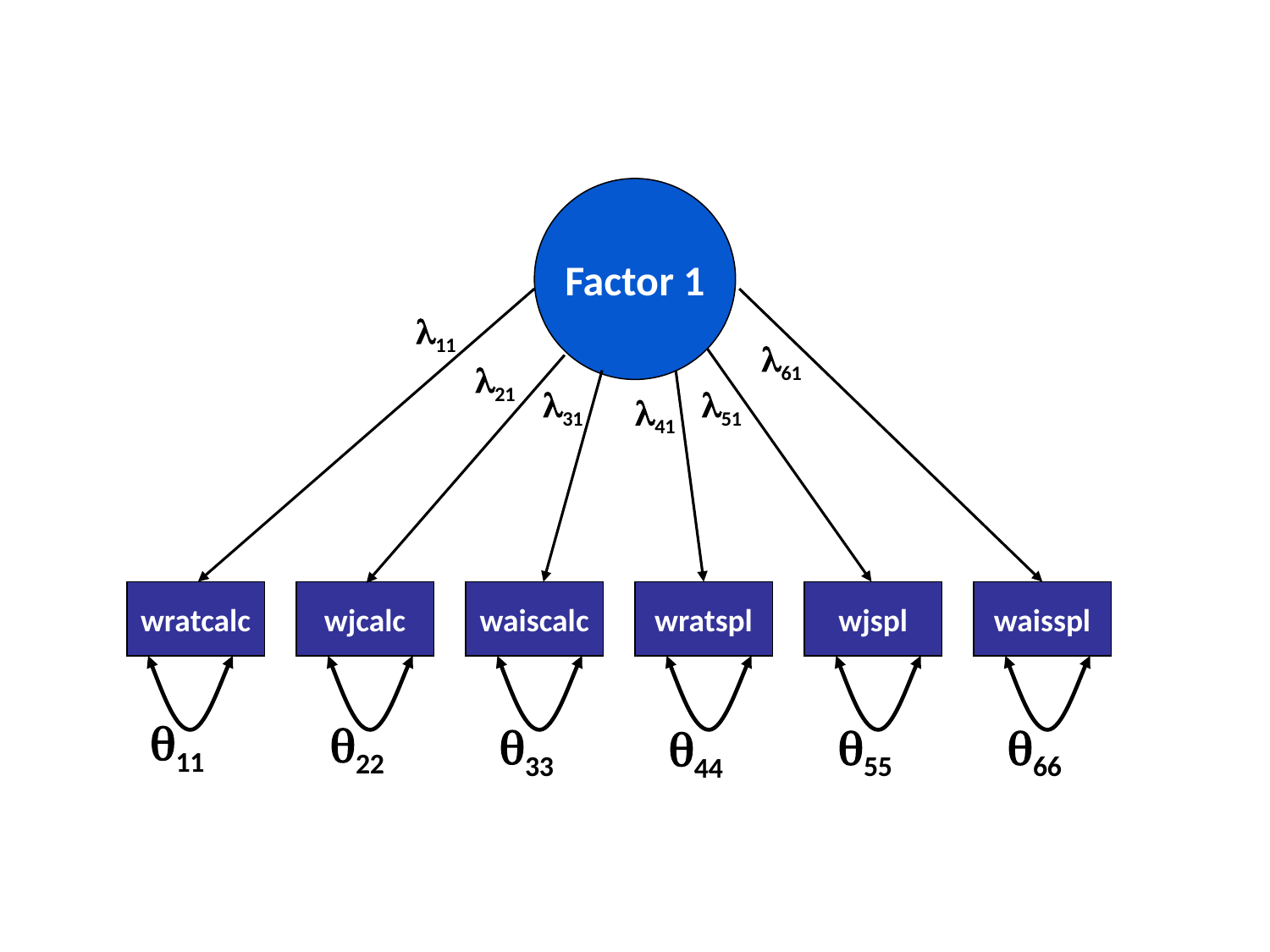

Factor 1

λ11
λ61

λ21

λ31
λ51
λ41
wratcalc
wjcalc
waiscalc
wjspl
waisspl
wratspl

θ11
θ22
θ33
θ55
θ66
θ44